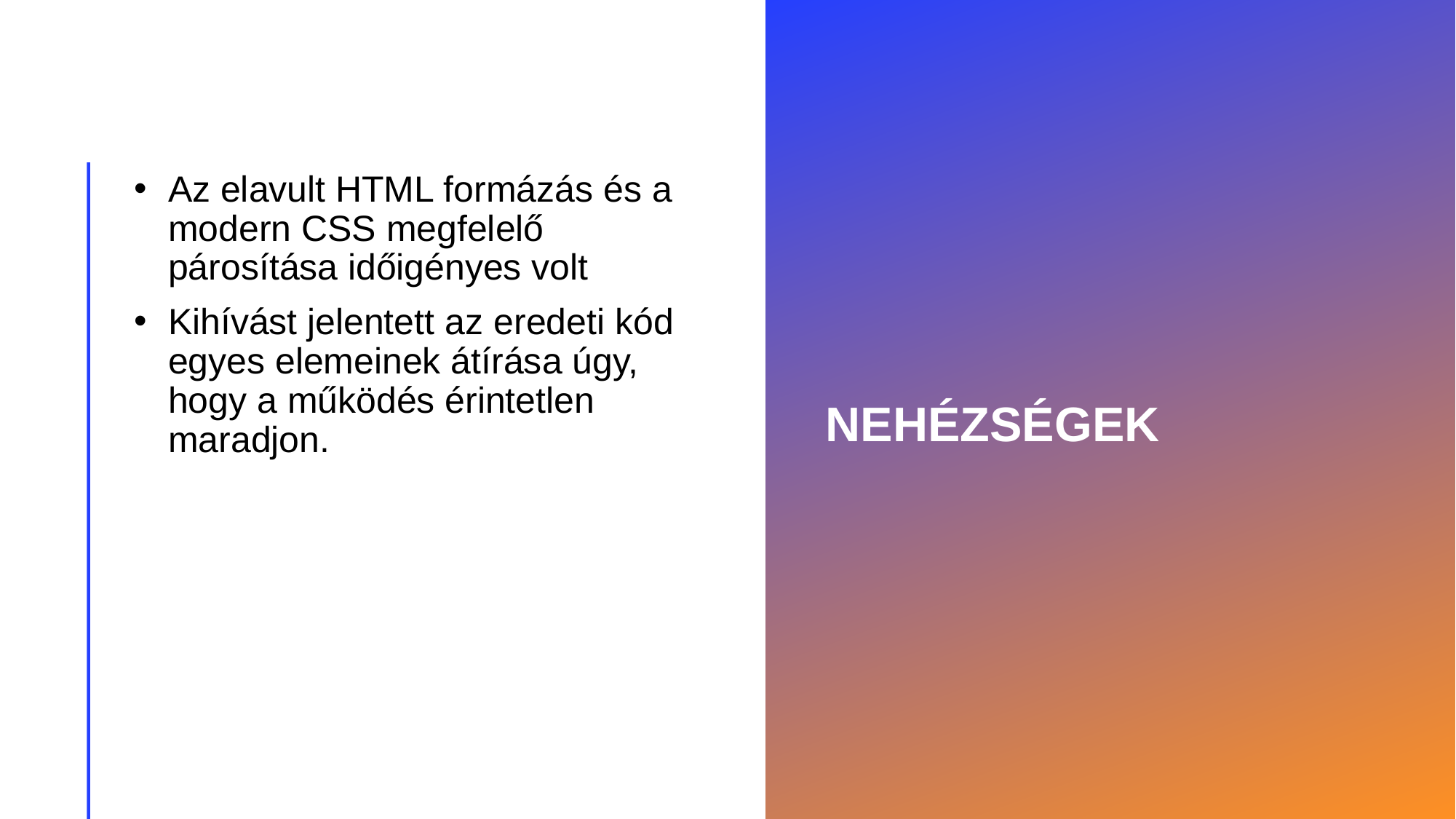

Olvashatóság: Az inline CSS elnehezíti a HTML kódot, kevésbé átlátható.

# NEHÉZSÉGEK
Az elavult HTML formázás és a modern CSS megfelelő párosítása időigényes volt
Kihívást jelentett az eredeti kód egyes elemeinek átírása úgy, hogy a működés érintetlen maradjon.